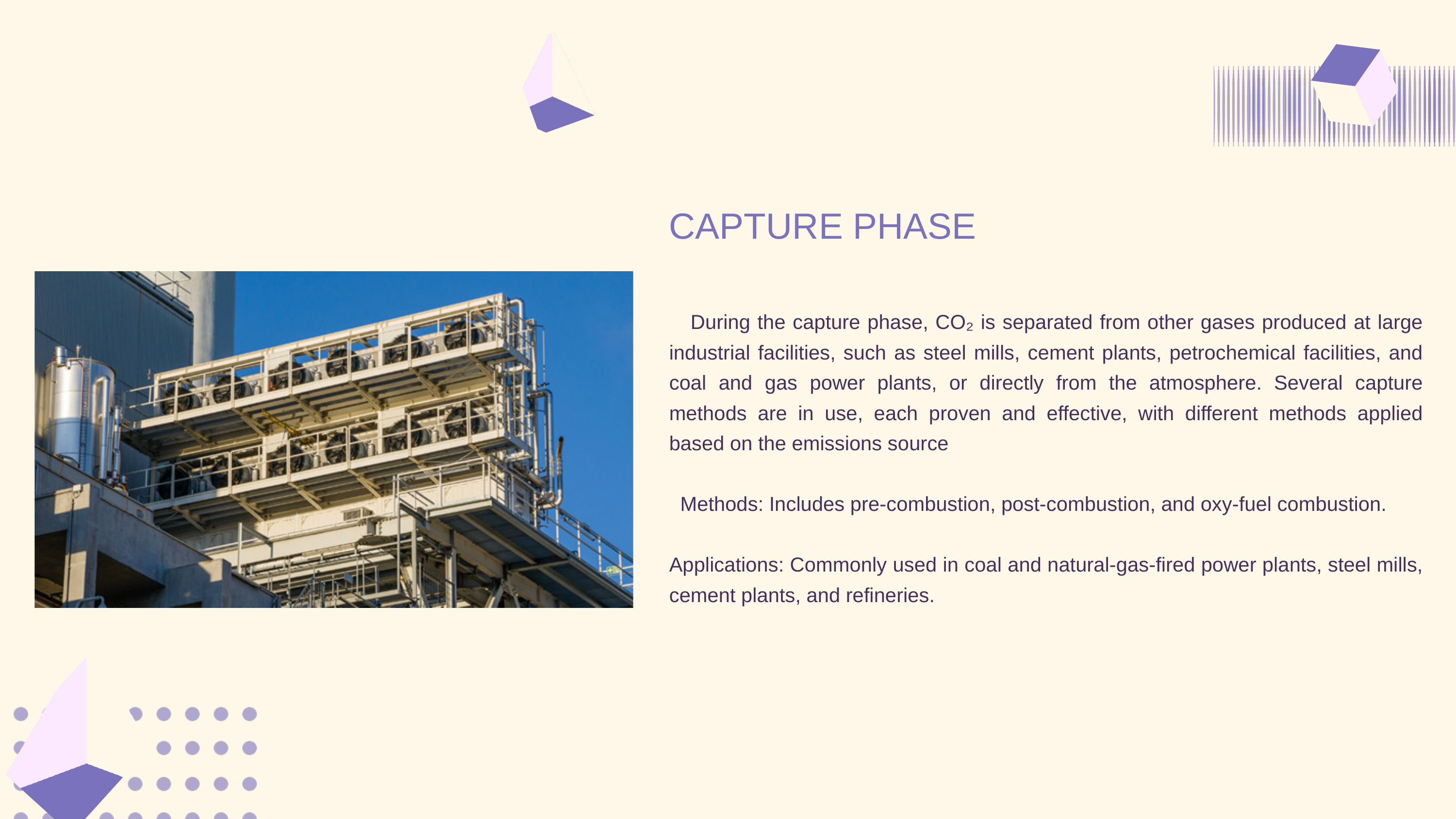

CAPTURE PHASE

   During the capture phase, CO₂ is separated from other gases produced at large industrial facilities, such as steel mills, cement plants, petrochemical facilities, and coal and gas power plants, or directly from the atmosphere. Several capture methods are in use, each proven and effective, with different methods applied based on the emissions source

  Methods: Includes pre-combustion, post-combustion, and oxy-fuel combustion.

Applications: Commonly used in coal and natural-gas-fired power plants, steel mills, cement plants, and refineries.